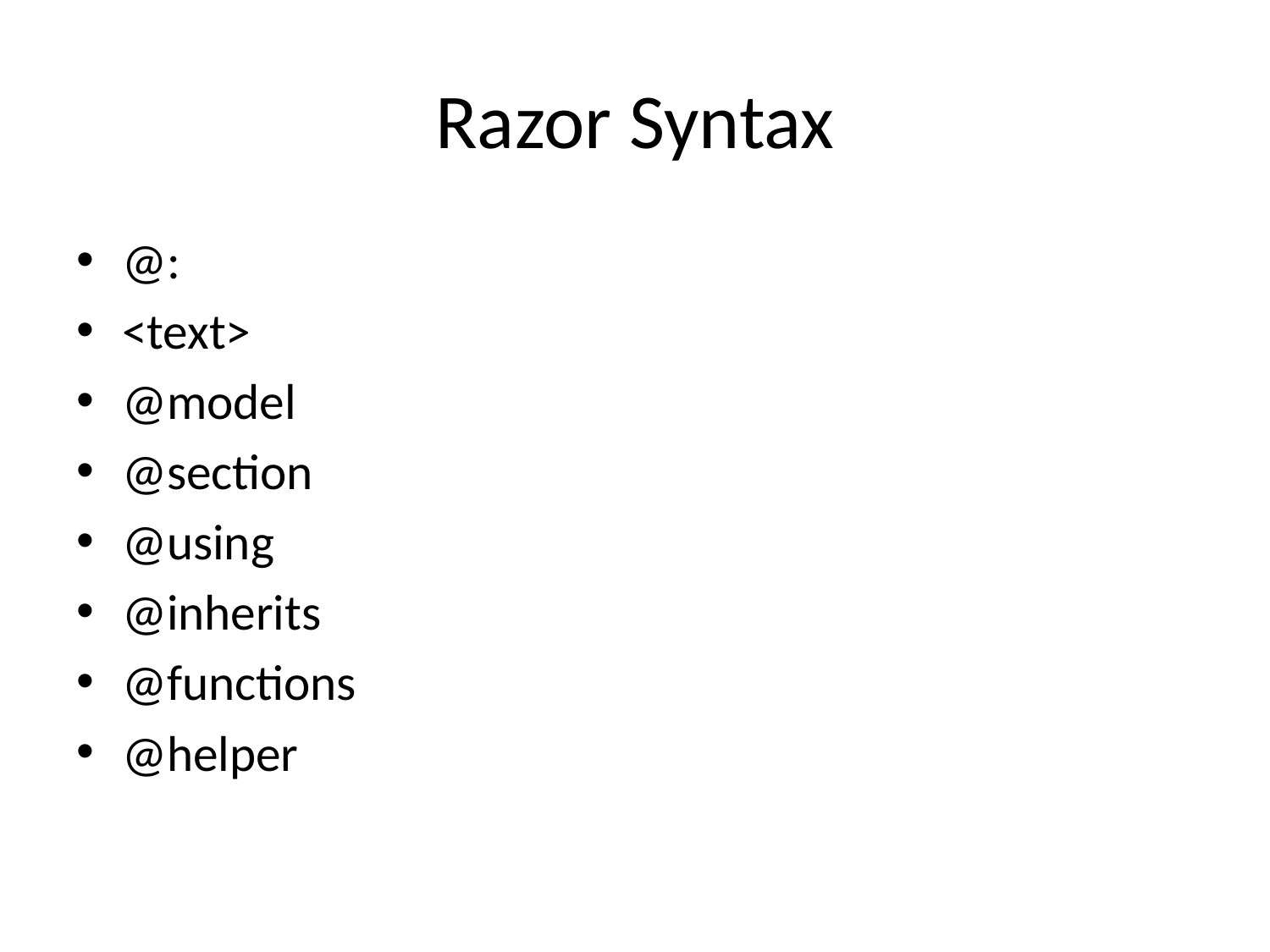

# Razor Syntax
@:
<text>
@model
@section
@using
@inherits
@functions
@helper